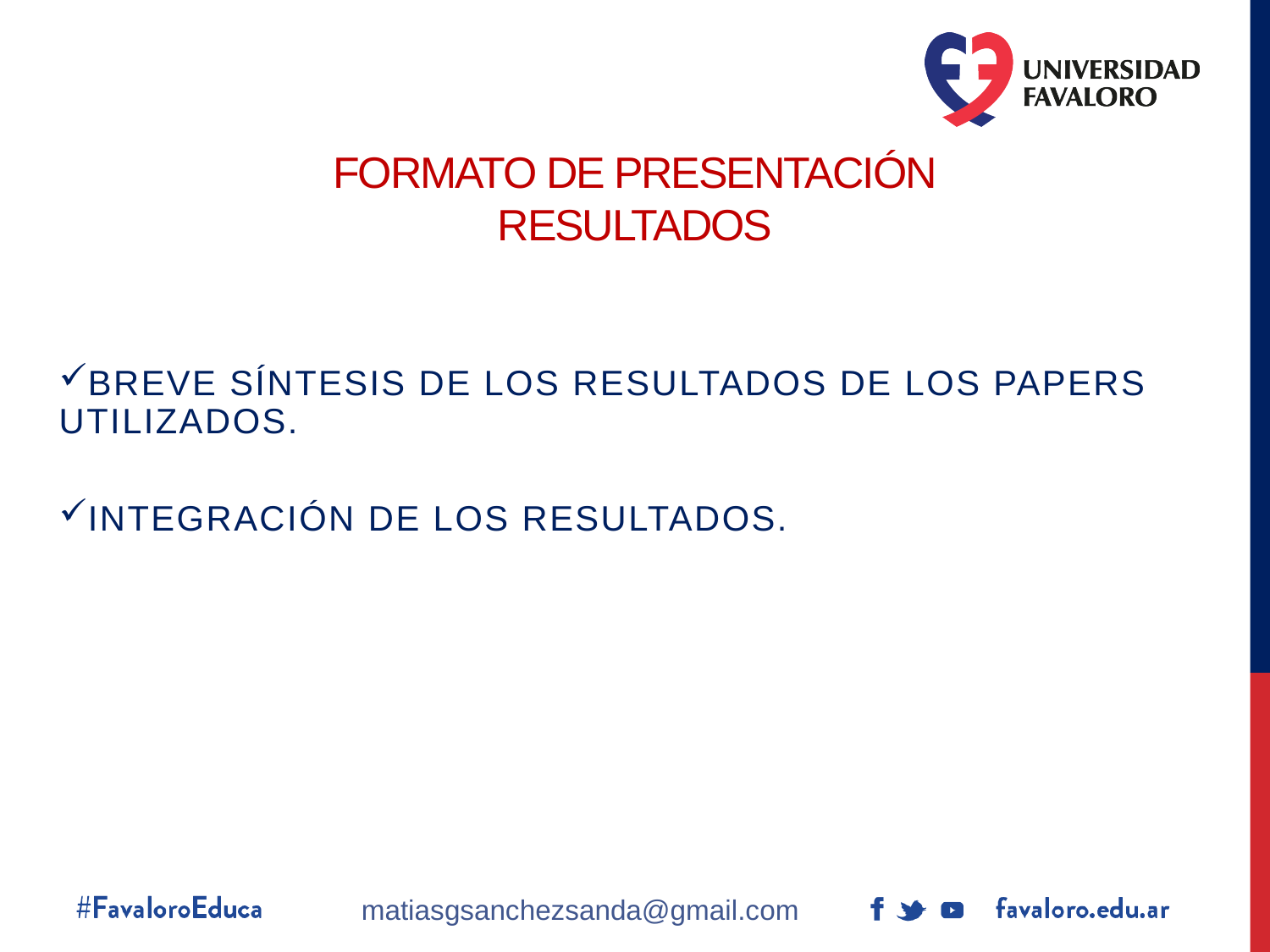

# Formato de Presentación resultados

Breve síntesis de los resultados de los papers    utilizados.

Integración de los resultados.

matiasgsanchezsanda@gmail.com